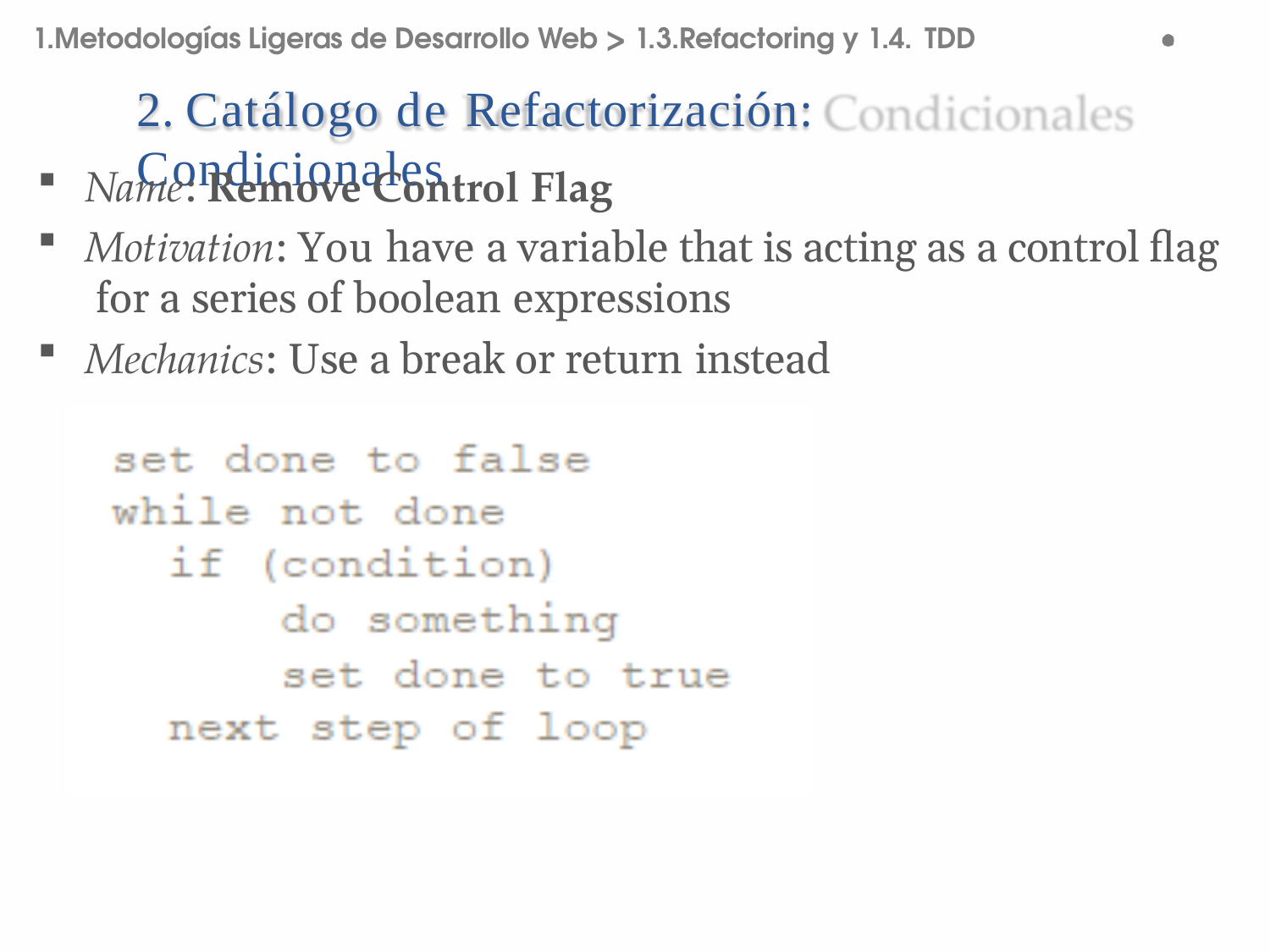

1.Metodologías Ligeras de Desarrollo Web > 1.3.Refactoring y 1.4. TDD

# 2. Catálogo de Refactorización: Condicionales
Name: Remove Control Flag
Motivation: You have a variable that is acting as a control flag  for a series of boolean expressions
Mechanics: Use a break or return instead